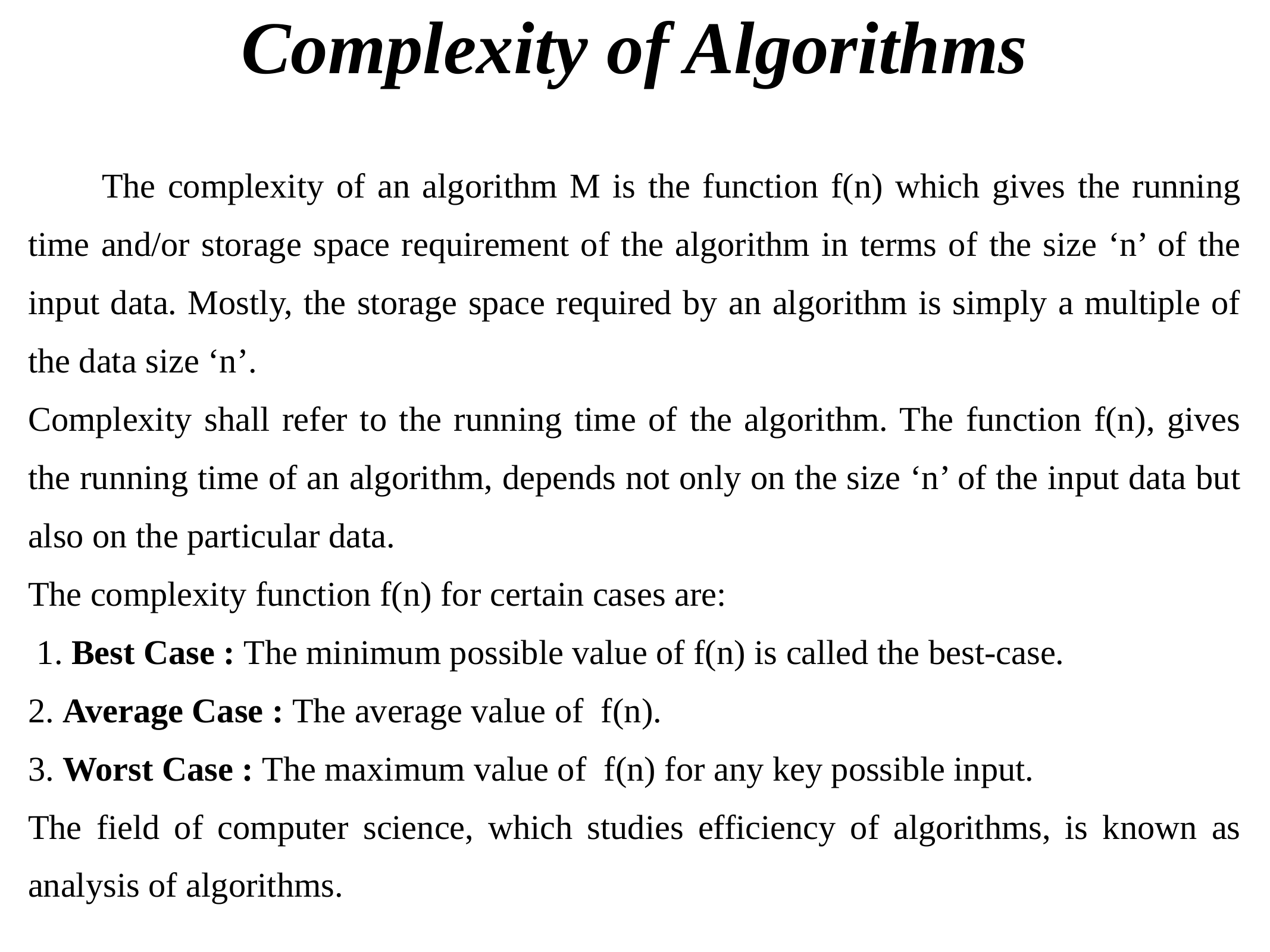

Complexity of Algorithms

      The complexity of an algorithm M is the function f(n) which gives the running time and/or storage space requirement of the algorithm in terms of the size ‘n’ of the input data. Mostly, the storage space required by an algorithm is simply a multiple of the data size ‘n’.
Complexity shall refer to the running time of the algorithm. The function f(n), gives the running time of an algorithm, depends not only on the size ‘n’ of the input data but also on the particular data.
The complexity function f(n) for certain cases are:
 1. Best Case : The minimum possible value of f(n) is called the best-case.
2. Average Case : The average value of  f(n).
3. Worst Case : The maximum value of  f(n) for any key possible input.
The field of computer science, which studies efficiency of algorithms, is known as analysis of algorithms.